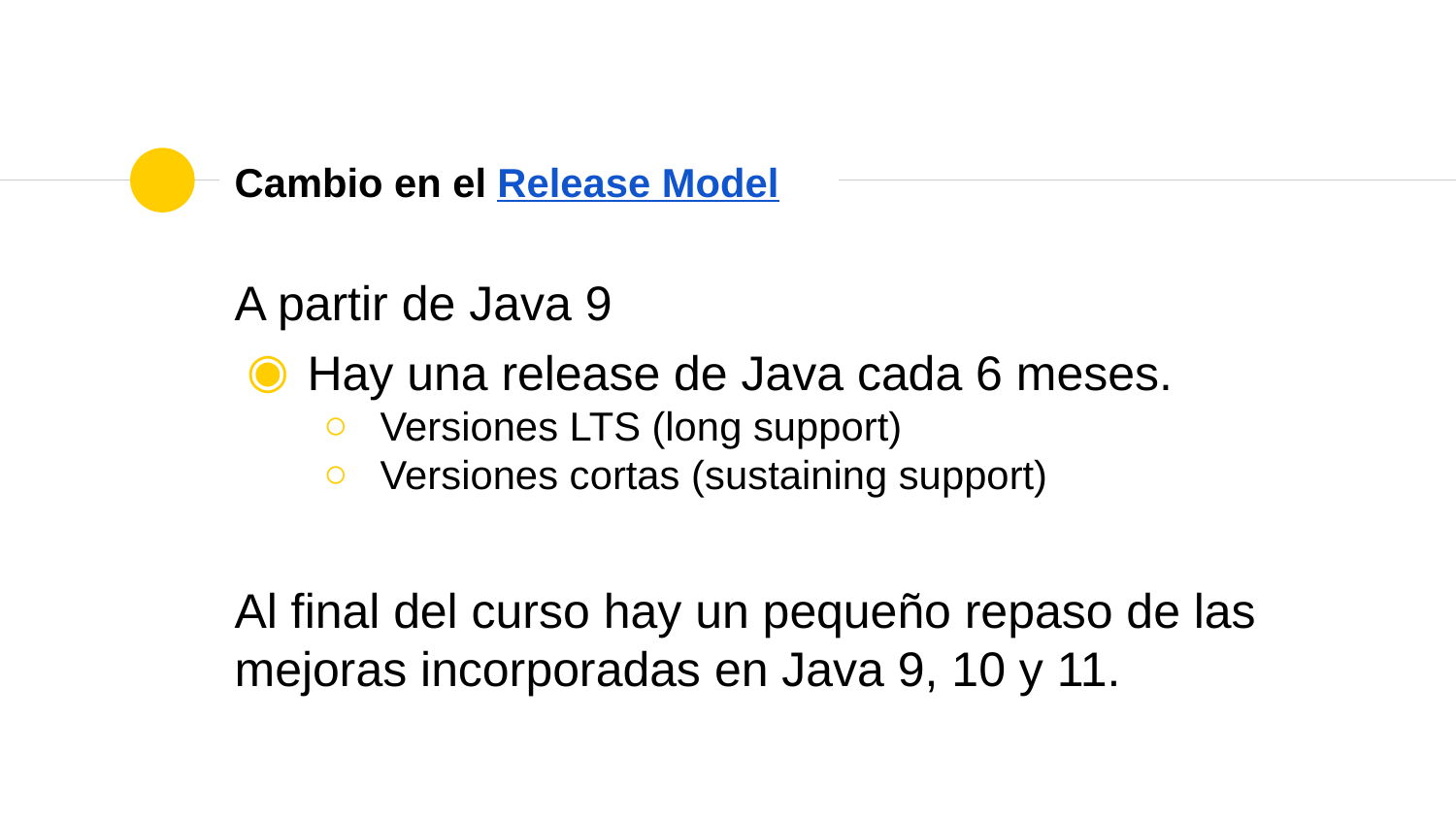

# Cambio en el Release Model
A partir de Java 9
Hay una release de Java cada 6 meses.
Versiones LTS (long support)
Versiones cortas (sustaining support)

Al final del curso hay un pequeño repaso de las mejoras incorporadas en Java 9, 10 y 11.